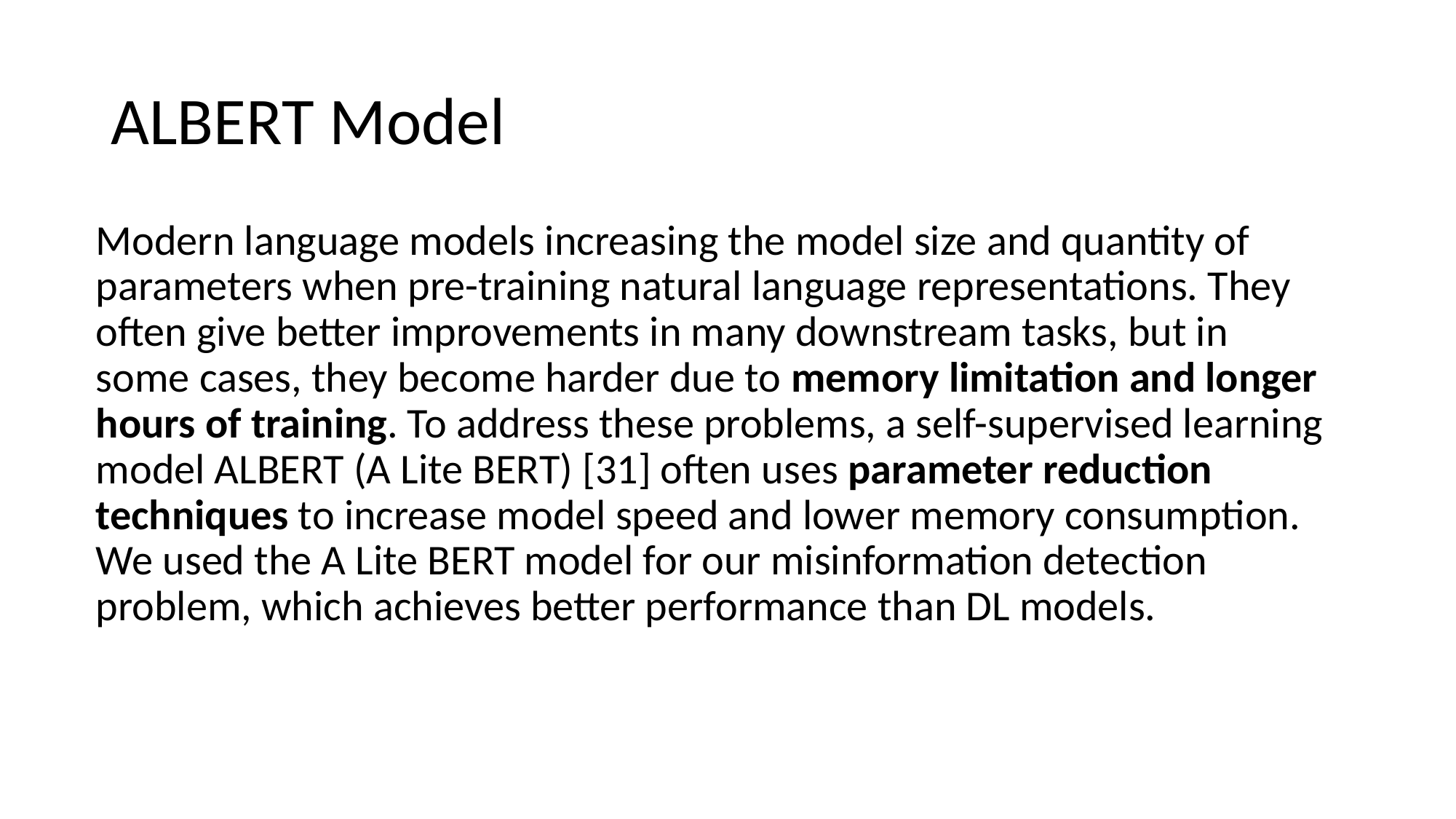

# ALBERT Model
Modern language models increasing the model size and quantity of parameters when pre-training natural language representations. They often give better improvements in many downstream tasks, but in some cases, they become harder due to memory limitation and longer hours of training. To address these problems, a self-supervised learning model ALBERT (A Lite BERT) [31] often uses parameter reduction techniques to increase model speed and lower memory consumption. We used the A Lite BERT model for our misinformation detection problem, which achieves better performance than DL models.